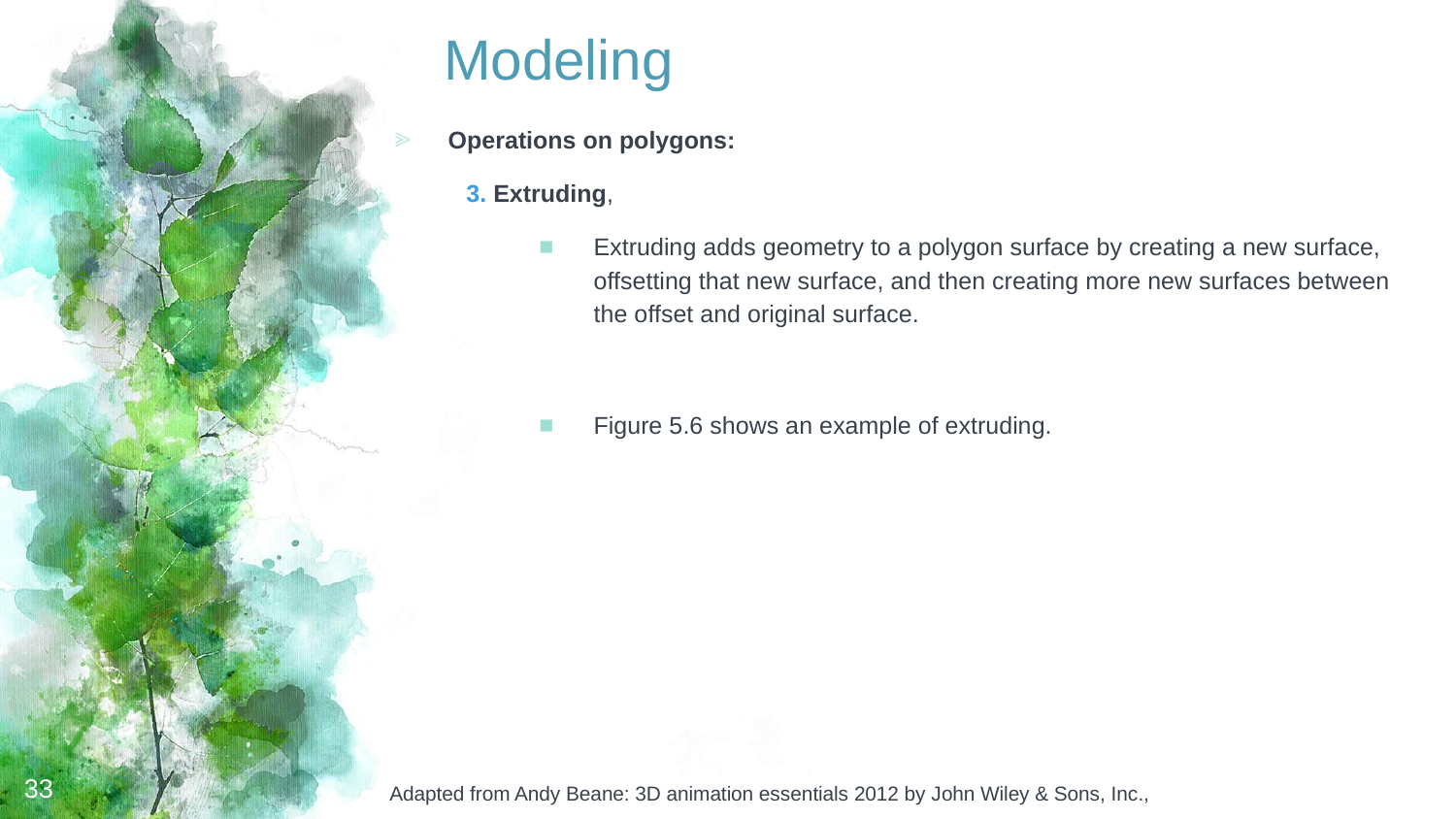

# Modeling
Operations on polygons:
3. Extruding,
Extruding adds geometry to a polygon surface by creating a new surface, offsetting that new surface, and then creating more new surfaces between the offset and original surface.

Figure 5.6 shows an example of extruding.
33
Adapted from Andy Beane: 3D animation essentials 2012 by John Wiley & Sons, Inc.,